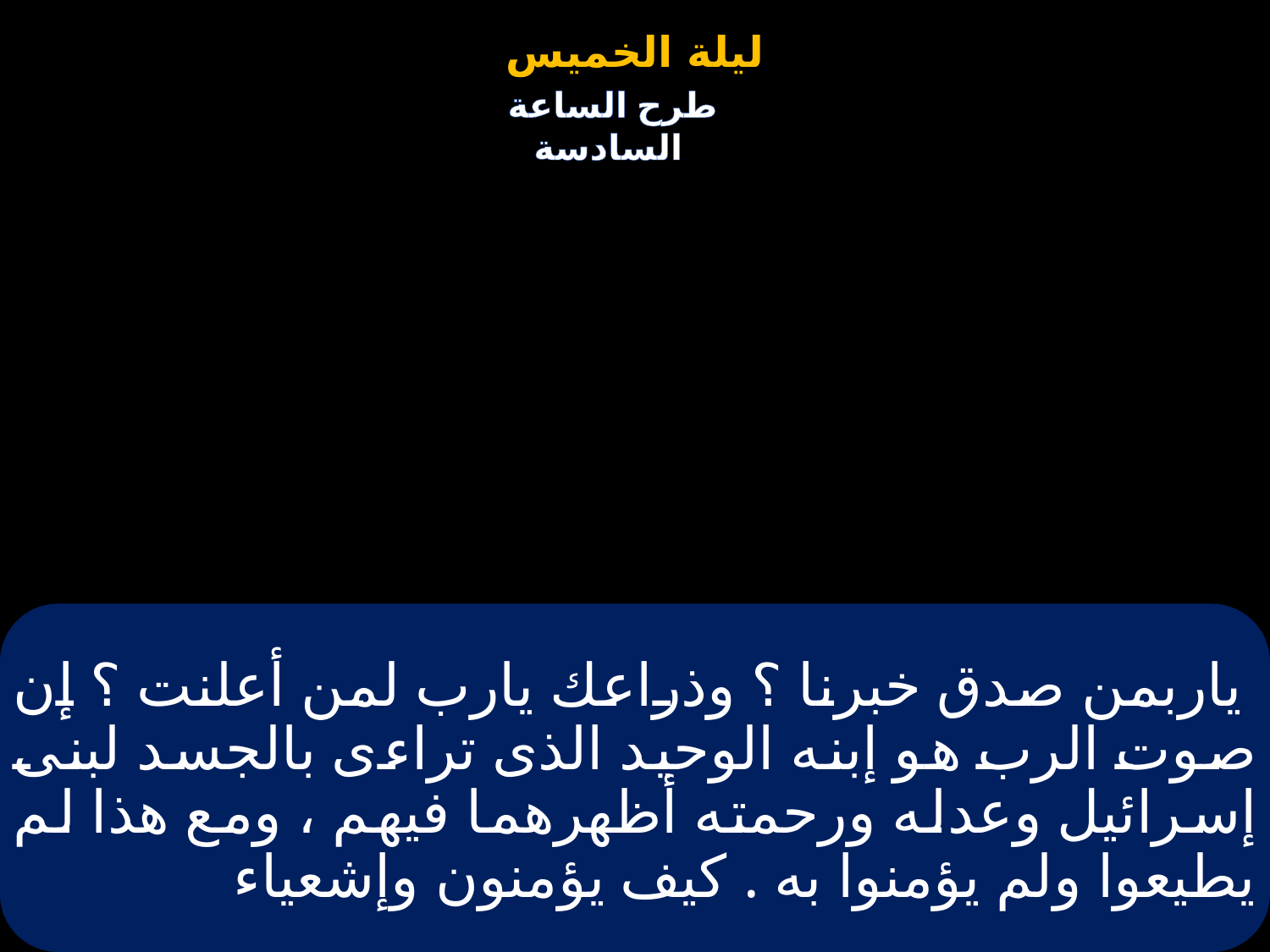

# ياربمن صدق خبرنا ؟ وذراعك يارب لمن أعلنت ؟ إن صوت الرب هو إبنه الوحيد الذى تراءى بالجسد لبنى إسرائيل وعدله ورحمته أظهرهما فيهم ، ومع هذا لم يطيعوا ولم يؤمنوا به . كيف يؤمنون وإشعياء